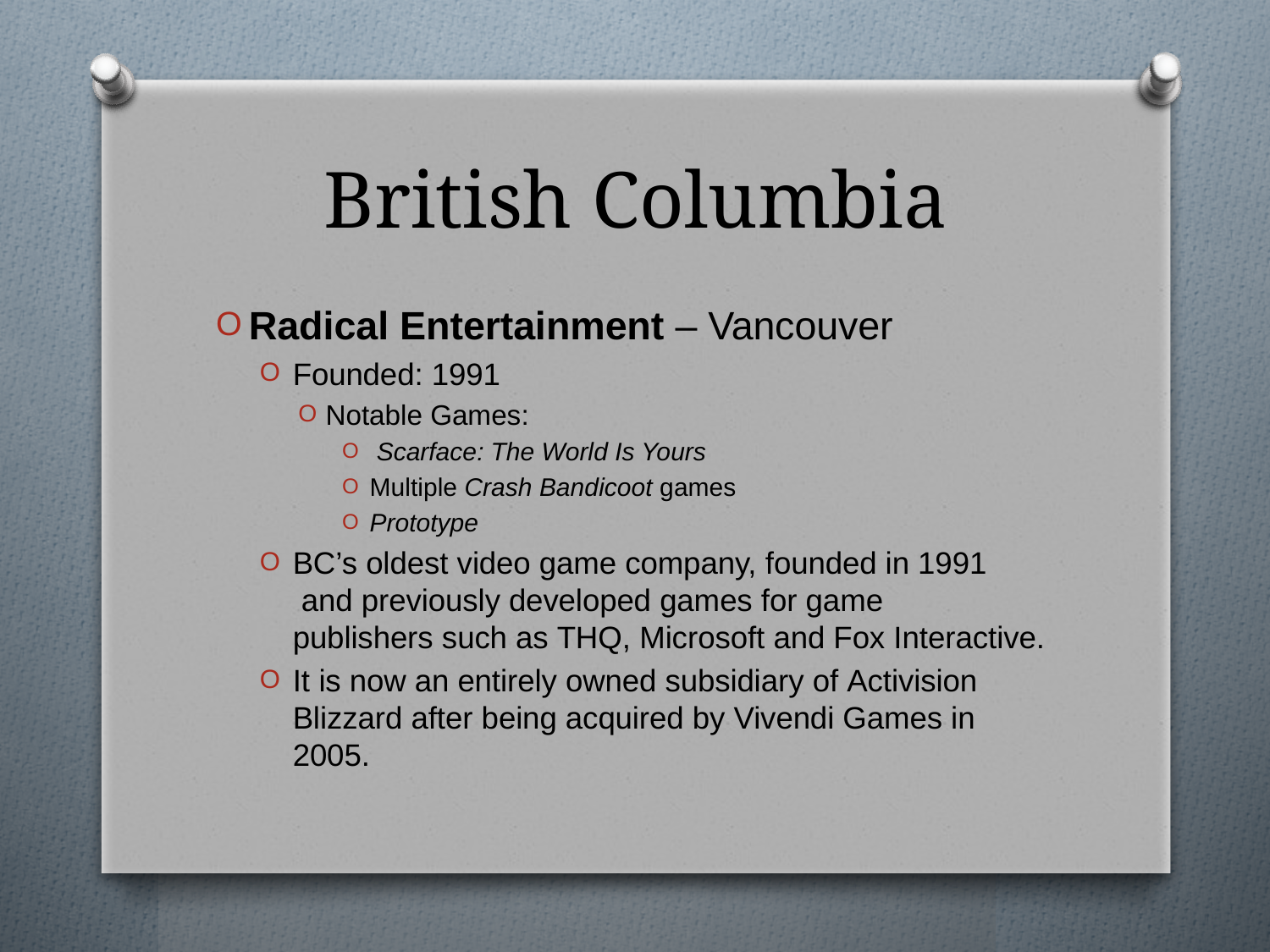

# British Columbia
Radical Entertainment – Vancouver
Founded: 1991
Notable Games:
 Scarface: The World Is Yours
Multiple Crash Bandicoot games
Prototype
BC’s oldest video game company, founded in 1991  and previously developed games for game publishers such as THQ, Microsoft and Fox Interactive.
It is now an entirely owned subsidiary of Activision Blizzard after being acquired by Vivendi Games in 2005.